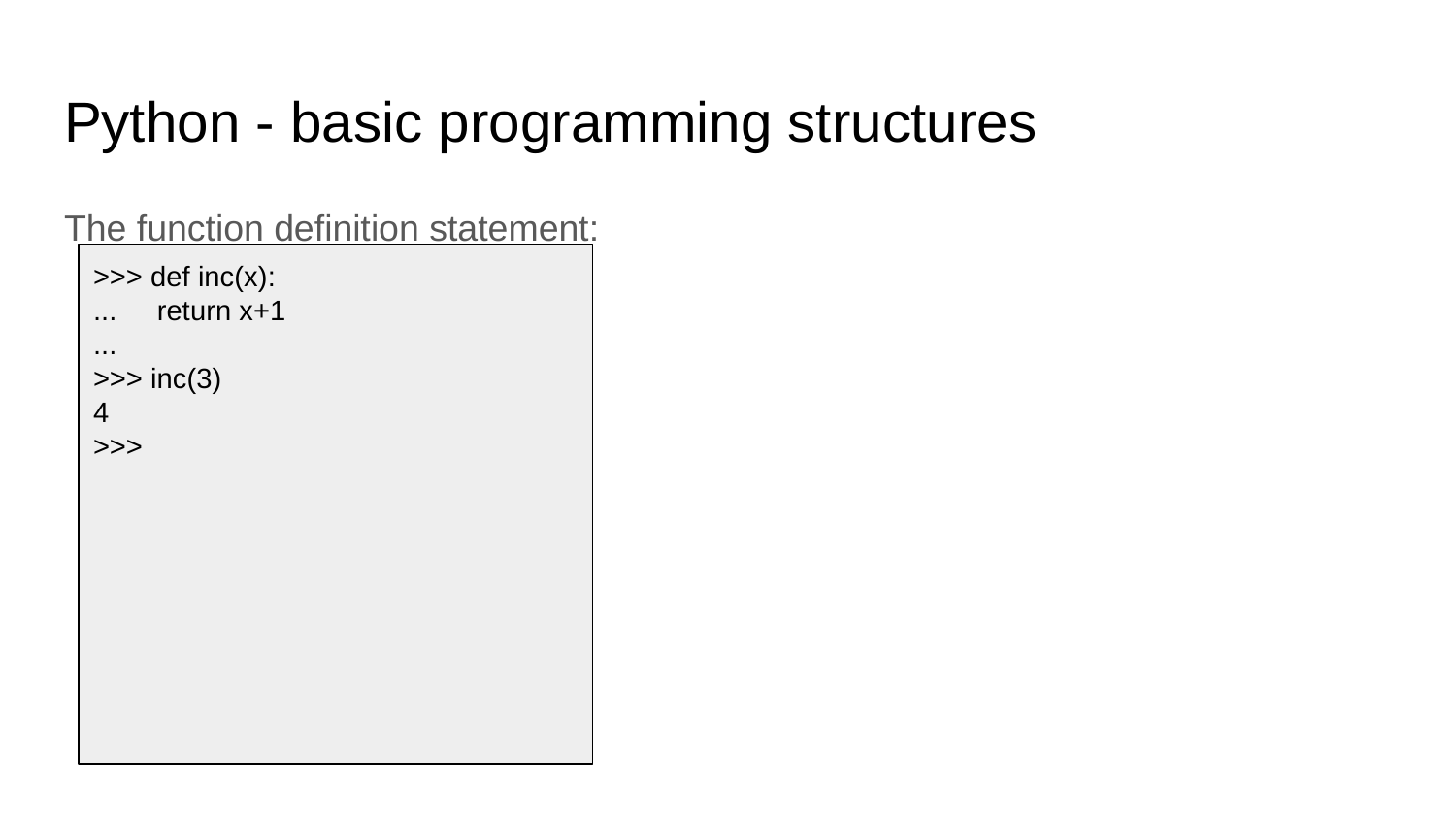

# Python - basic programming structures
The function definition statement:
>>> def inc(x):
...     return x+1
...
>>> inc(3)
4
>>>